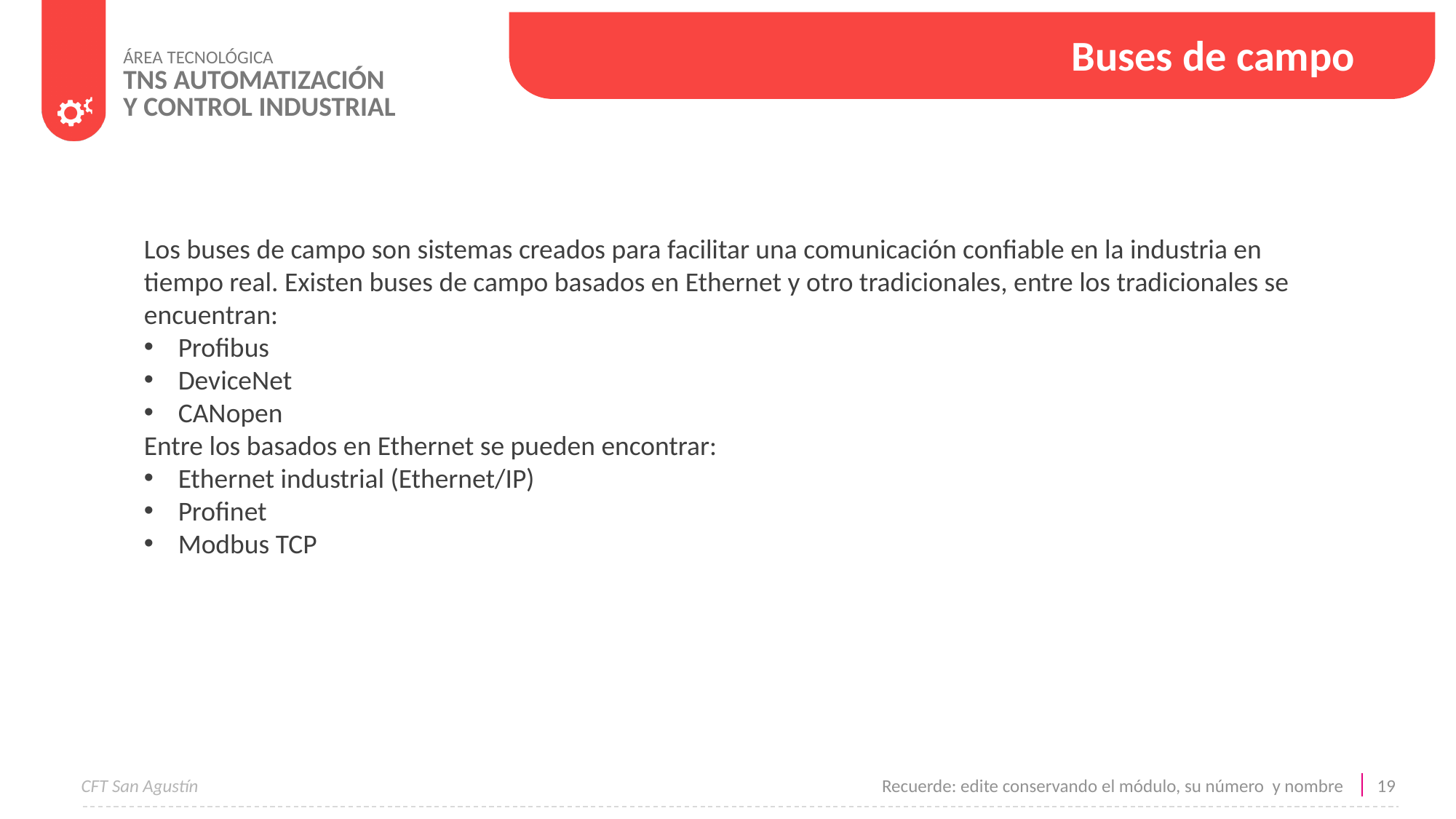

Buses de campo
Los buses de campo son sistemas creados para facilitar una comunicación confiable en la industria en tiempo real. Existen buses de campo basados en Ethernet y otro tradicionales, entre los tradicionales se encuentran:
Profibus
DeviceNet
CANopen
Entre los basados en Ethernet se pueden encontrar:
Ethernet industrial (Ethernet/IP)
Profinet
Modbus TCP

Recuerde: edite conservando el módulo, su número  y nombre
19